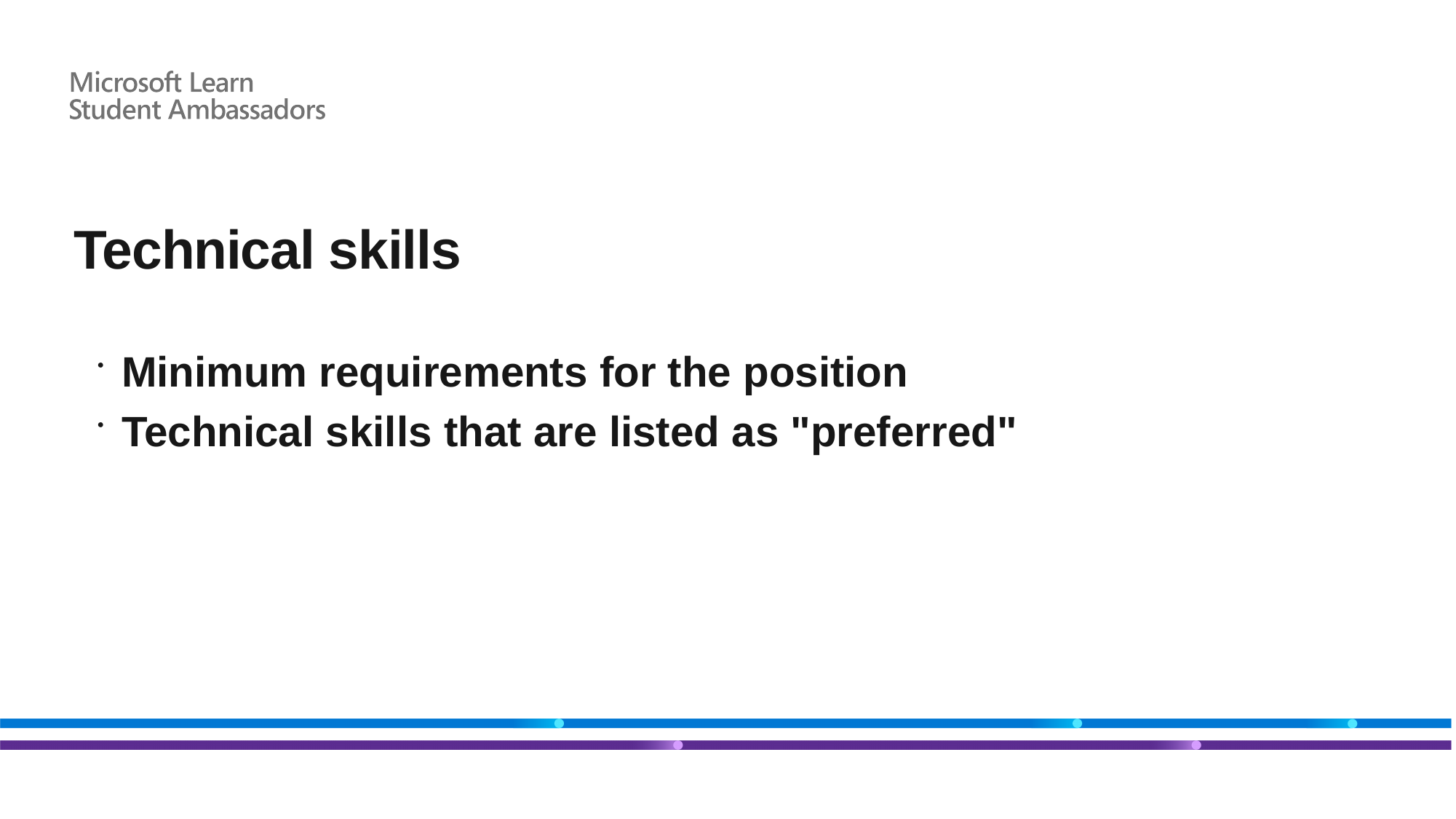

# Technical skills
Minimum requirements for the position
Technical skills that are listed as "preferred"